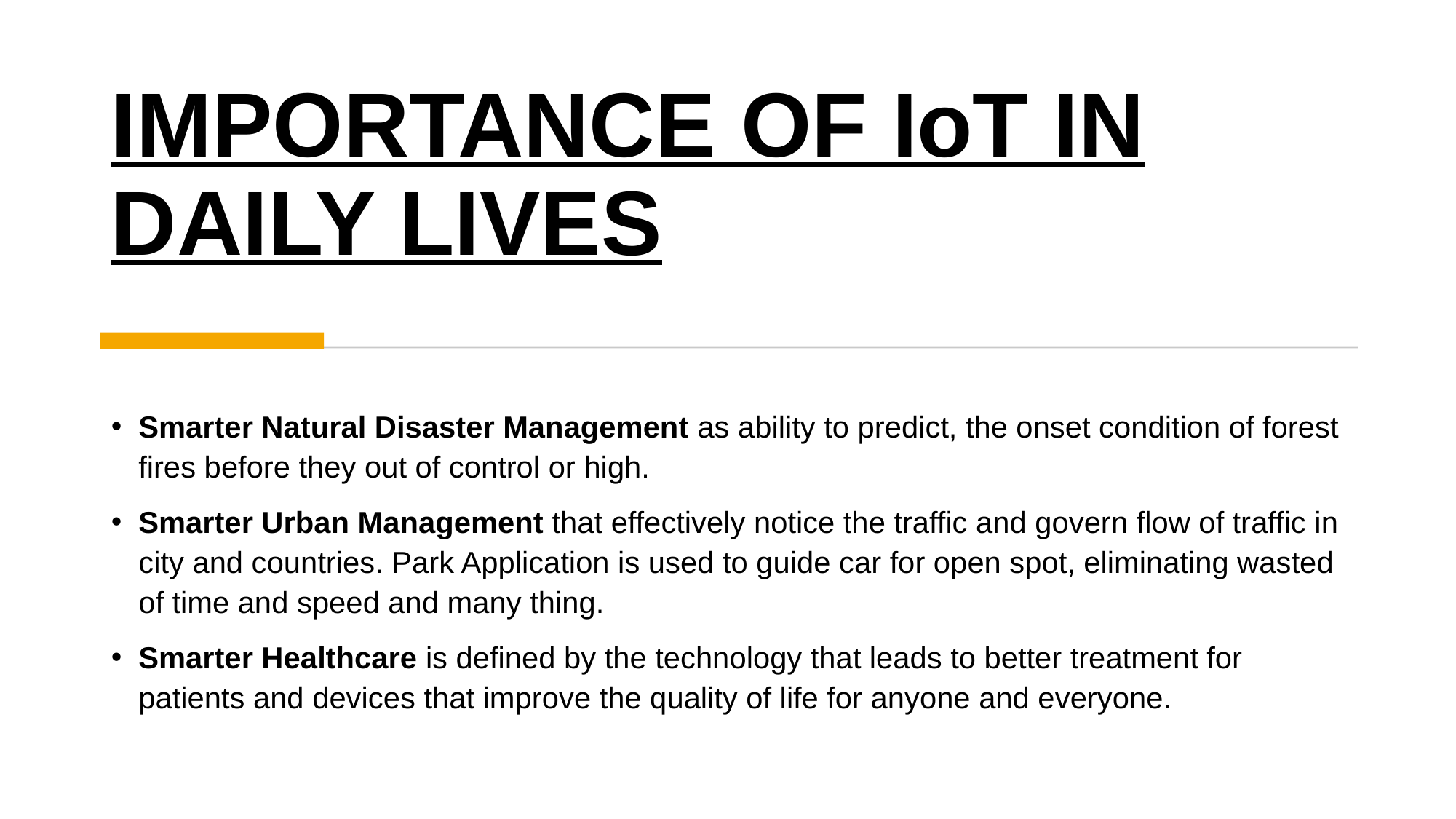

# IMPORTANCE OF IoT IN DAILY LIVES

Smarter Natural Disaster Management as ability to predict, the onset condition of forest fires before they out of control or high.
Smarter Urban Management that effectively notice the traffic and govern flow of traffic in city and countries. Park Application is used to guide car for open spot, eliminating wasted of time and speed and many thing.
Smarter Healthcare is defined by the technology that leads to better treatment for patients and devices that improve the quality of life for anyone and everyone.